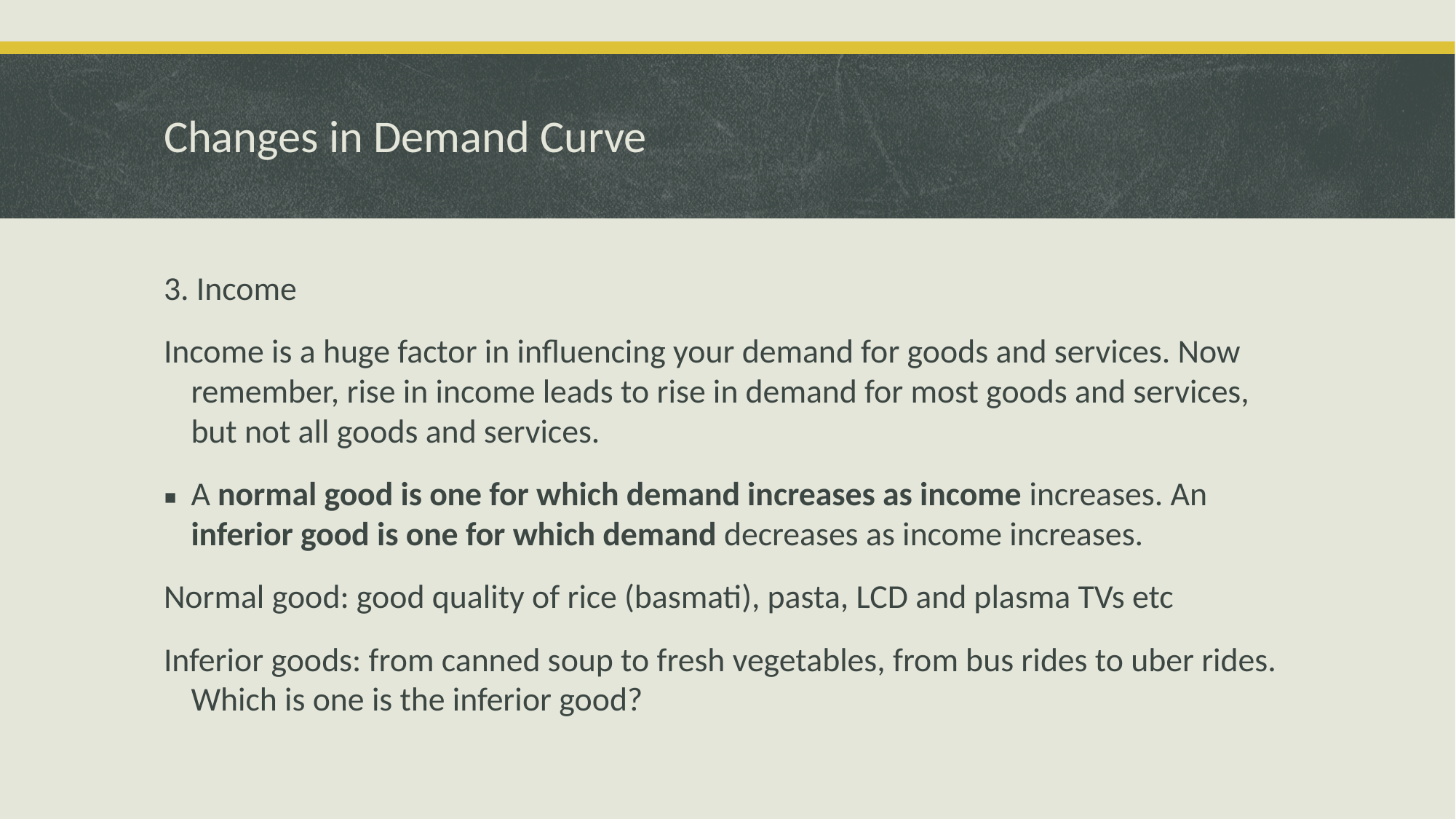

# Changes in Demand Curve
3. Income
Income is a huge factor in influencing your demand for goods and services. Now  remember, rise in income leads to rise in demand for most goods and services, but not all goods and services.
A normal good is one for which demand increases as income increases. An inferior good is one for which demand decreases as income increases.
Normal good: good quality of rice (basmati), pasta, LCD and plasma TVs etc
Inferior goods: from canned soup to fresh vegetables, from bus rides to uber rides. Which is one is the inferior good?